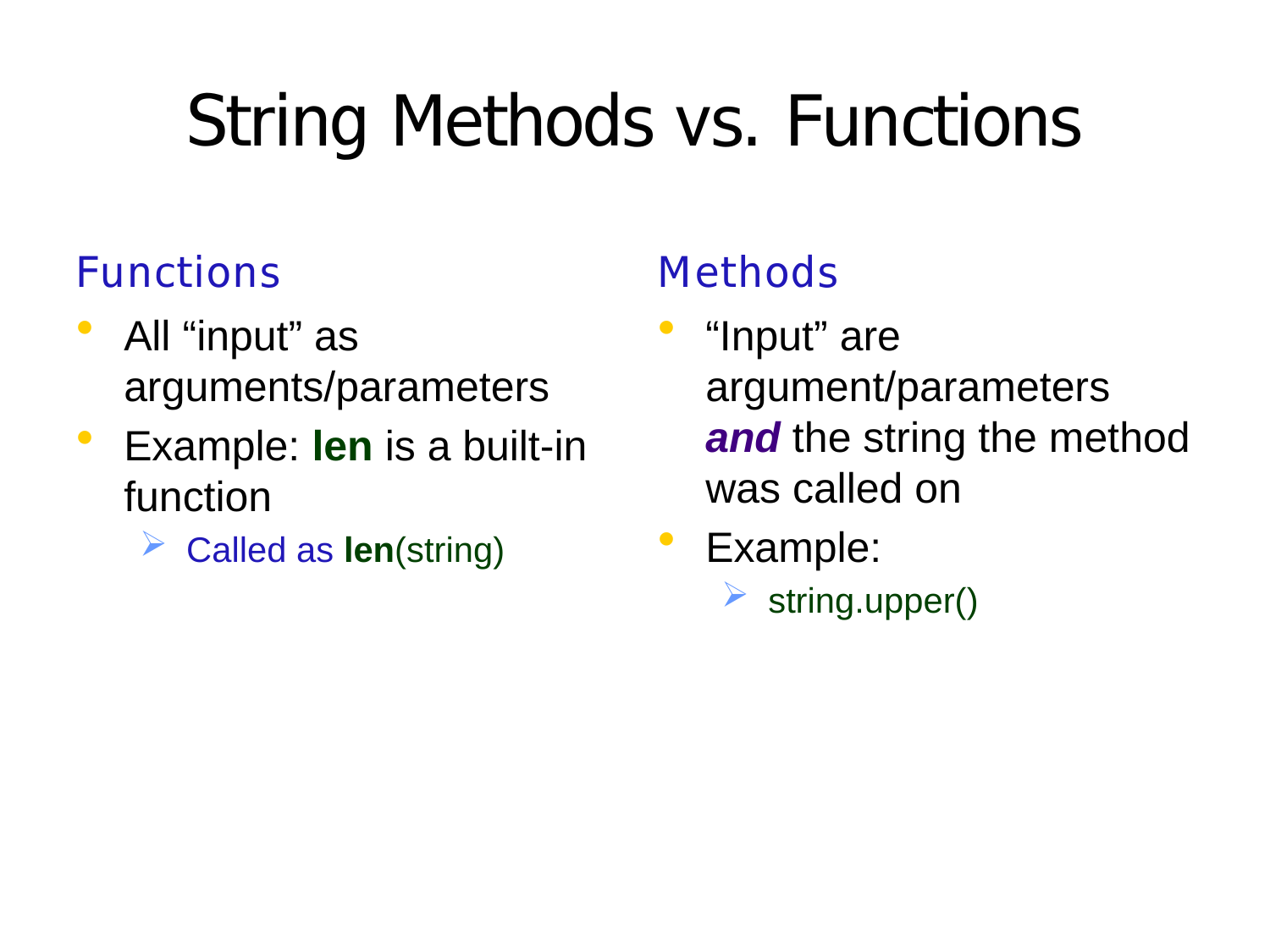

# String Methods vs. Functions
Functions
Methods
All “input” as arguments/parameters
Example: len is a built-in function
Called as len(string)
“Input” are argument/parameters and the string the method was called on
Example:
string.upper()